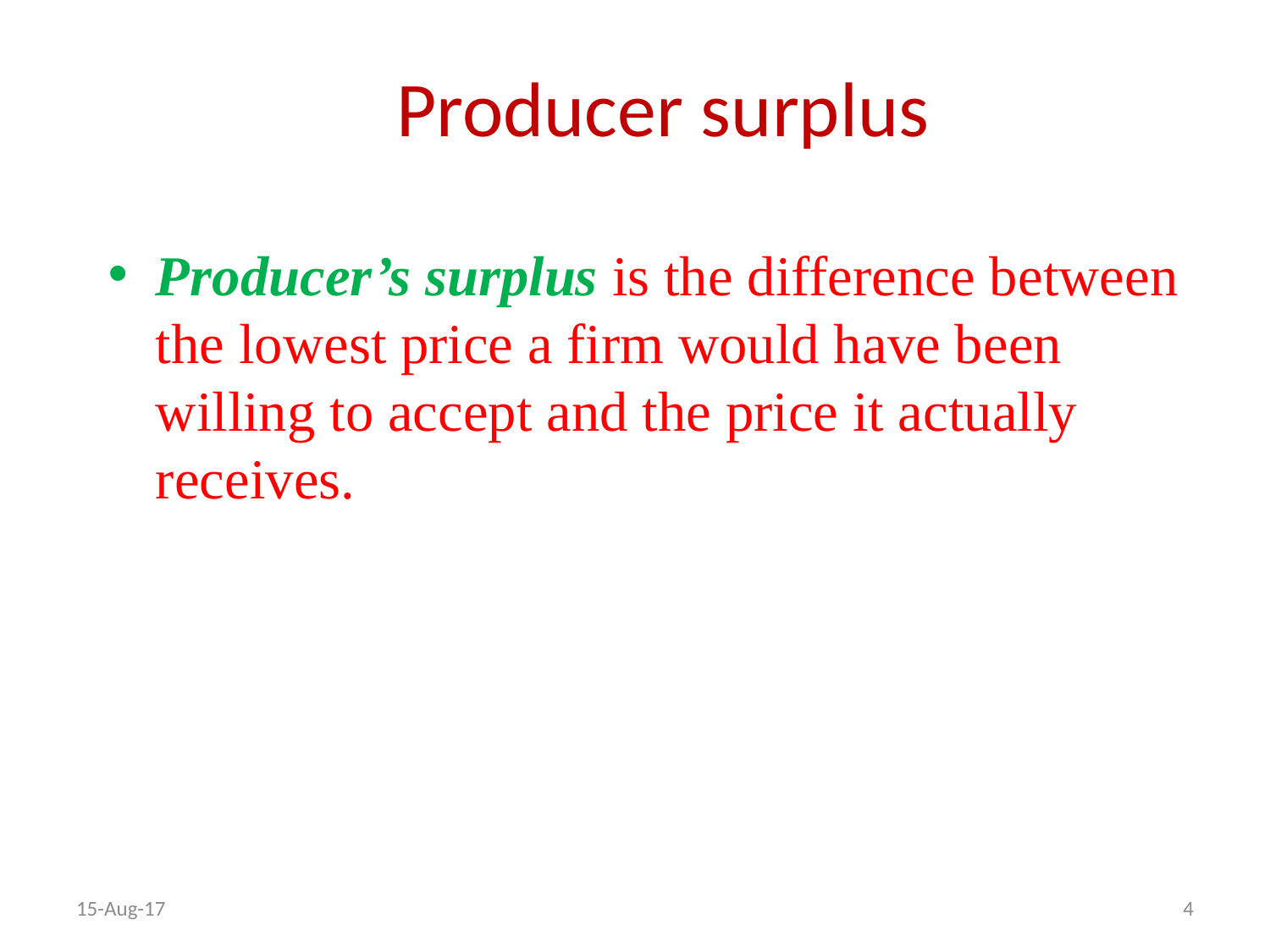

# Producer surplus
Producer’s surplus is the difference between the lowest price a firm would have been willing to accept and the price it actually receives.

15-Aug-17
4